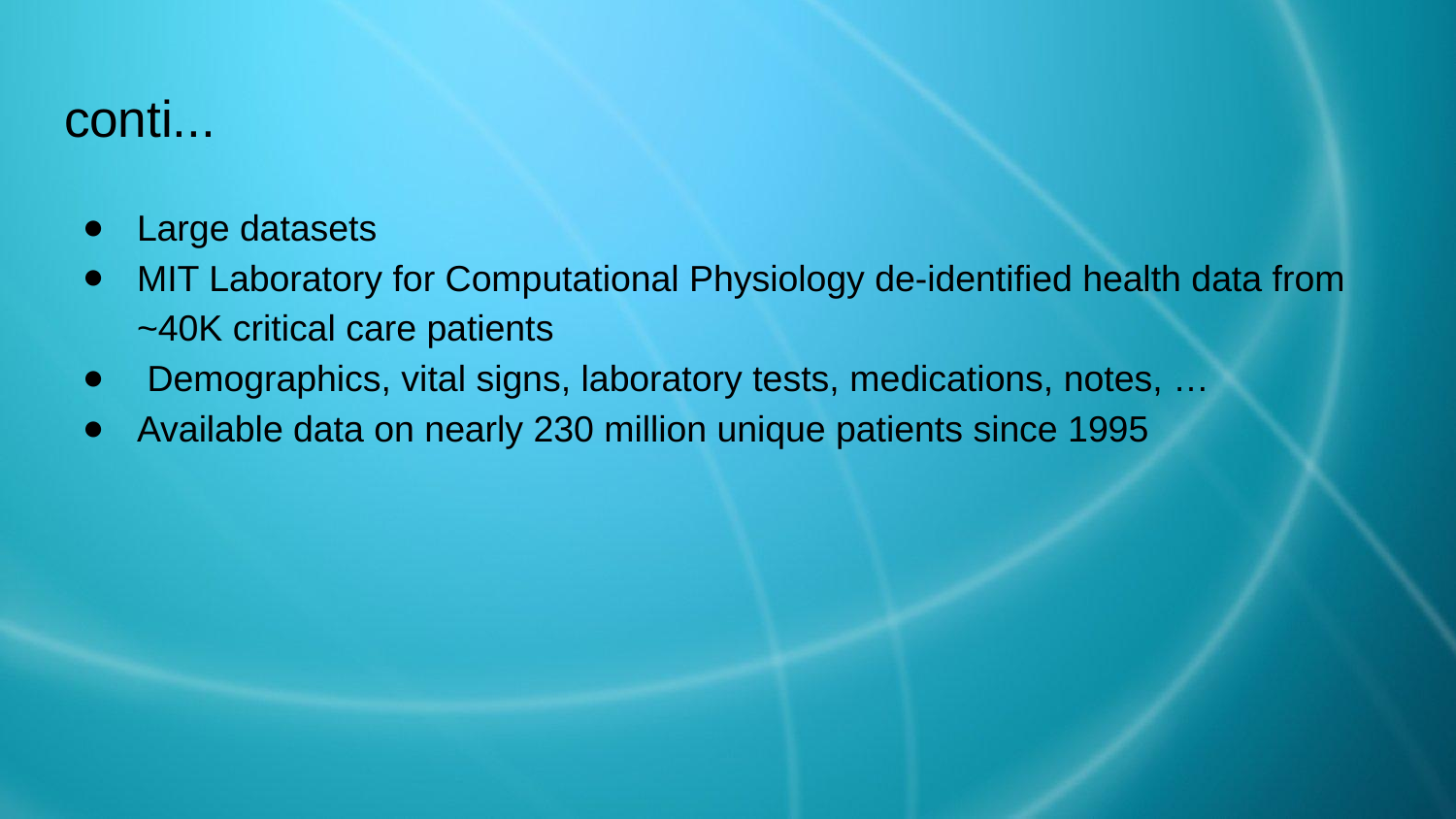

# conti...
Large datasets
MIT Laboratory for Computational Physiology de-identified health data from ~40K critical care patients
 Demographics, vital signs, laboratory tests, medications, notes, …
Available data on nearly 230 million unique patients since 1995